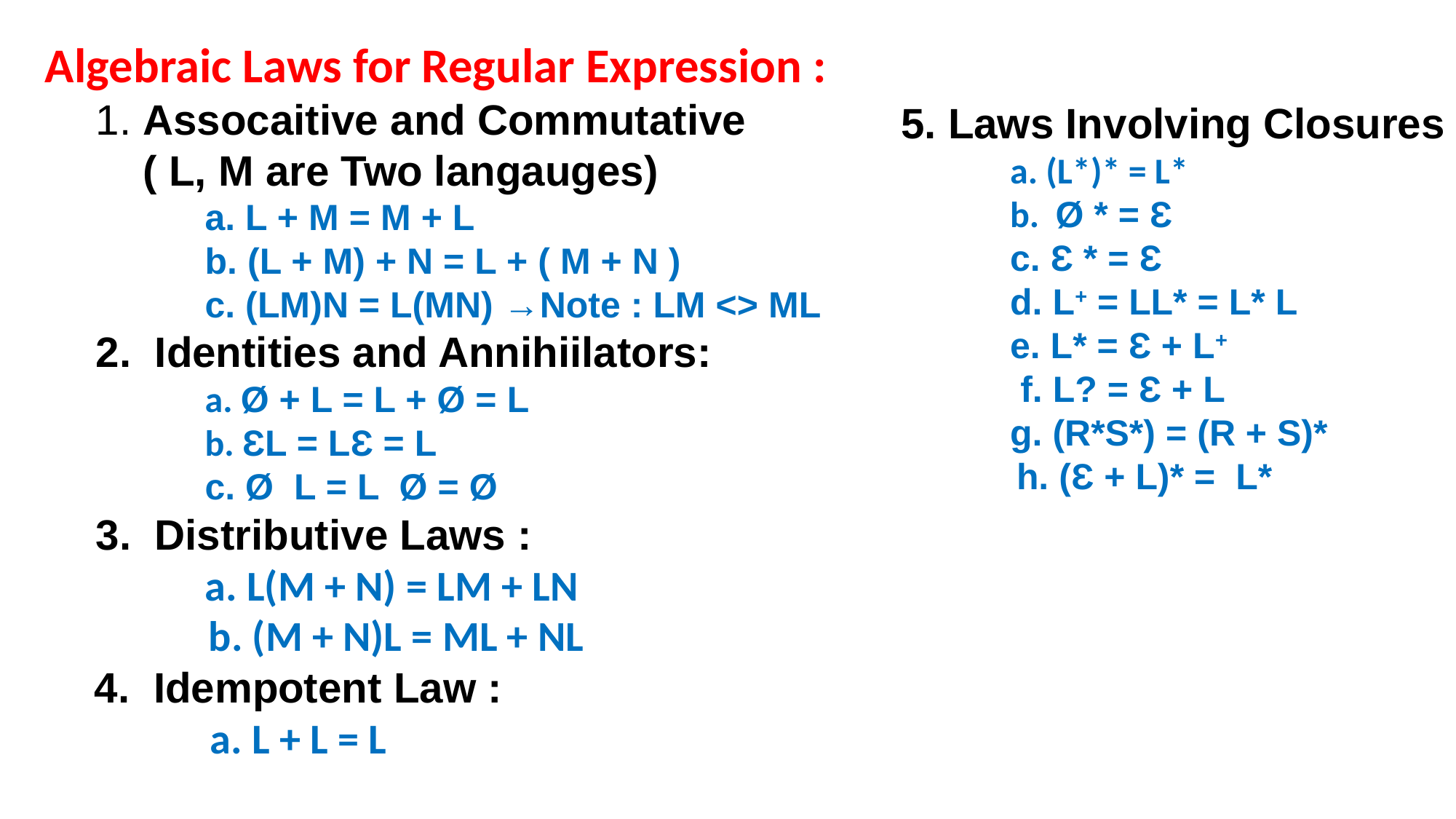

Algebraic Laws for Regular Expression :
 Assocaitive and Commutative
    ( L, M are Two langauges)
a. L + M = M + L
b. (L + M) + N = L + ( M + N )
c. (LM)N = L(MN) →Note : LM <> ML
2.  Identities and Annihiilators:
a. Ø + L = L + Ø = L
b. ԐL = LԐ = L
c. Ø  L = L  Ø = Ø
3.  Distributive Laws :
a. L(M + N) = LM + LN
b. (M + N)L = ML + NL
4.  Idempotent Law :
            a. L + L = L

5. Laws Involving Closures :
a. (L*)* = L*
b.  Ø * = Ԑ
c. Ԑ * = Ԑ
d. L+ = LL* = L* L
e. L* = Ԑ + L+
 f. L? = Ԑ + L
g. (R*S*) = (R + S)*
      h. (Ԑ + L)* =  L*